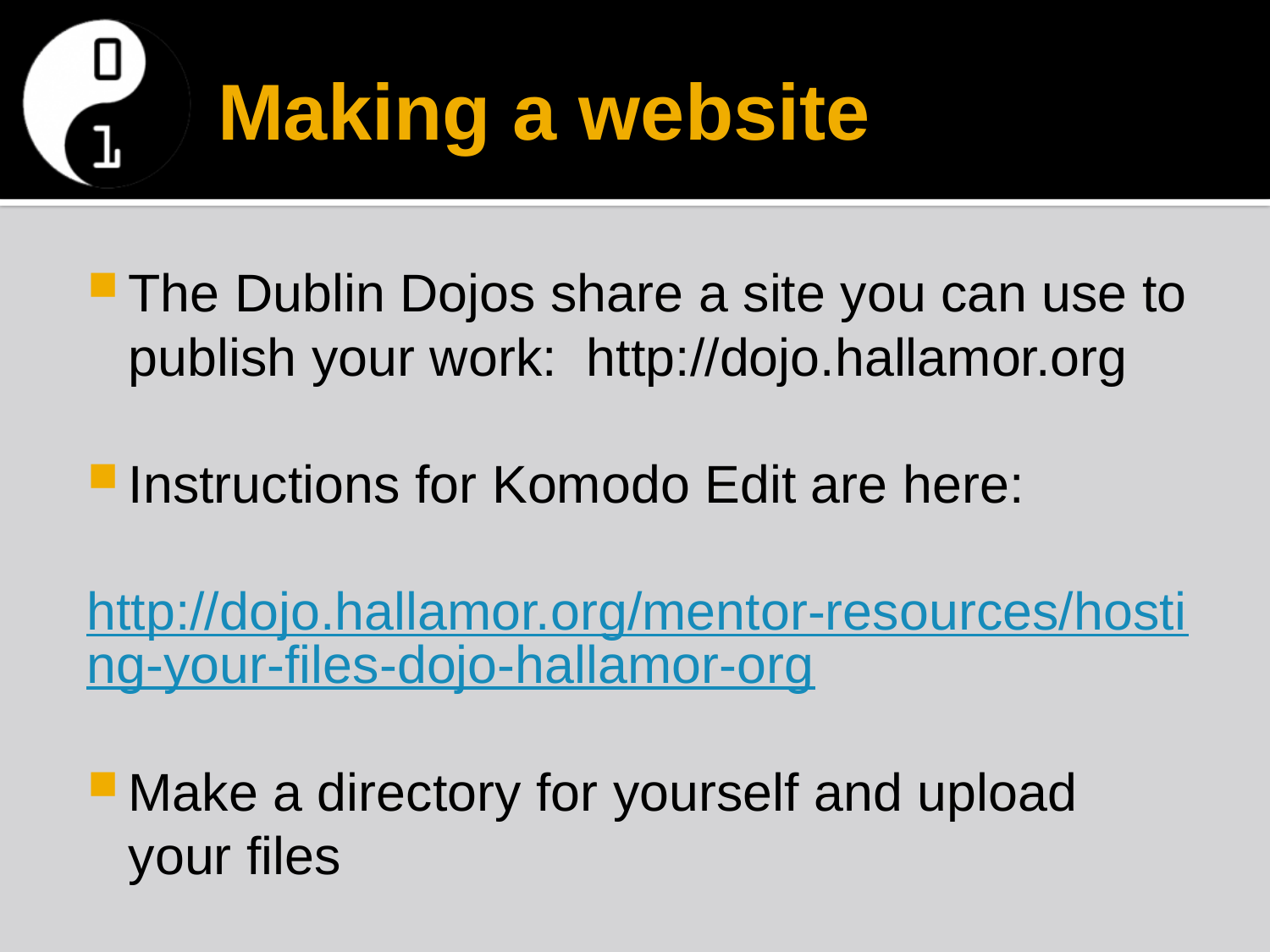

# Making a website
The Dublin Dojos share a site you can use to publish your work:  http://dojo.hallamor.org

Instructions for Komodo Edit are here:
http://dojo.hallamor.org/mentor-resources/hosting-your-files-dojo-hallamor-org

Make a directory for yourself and upload your files